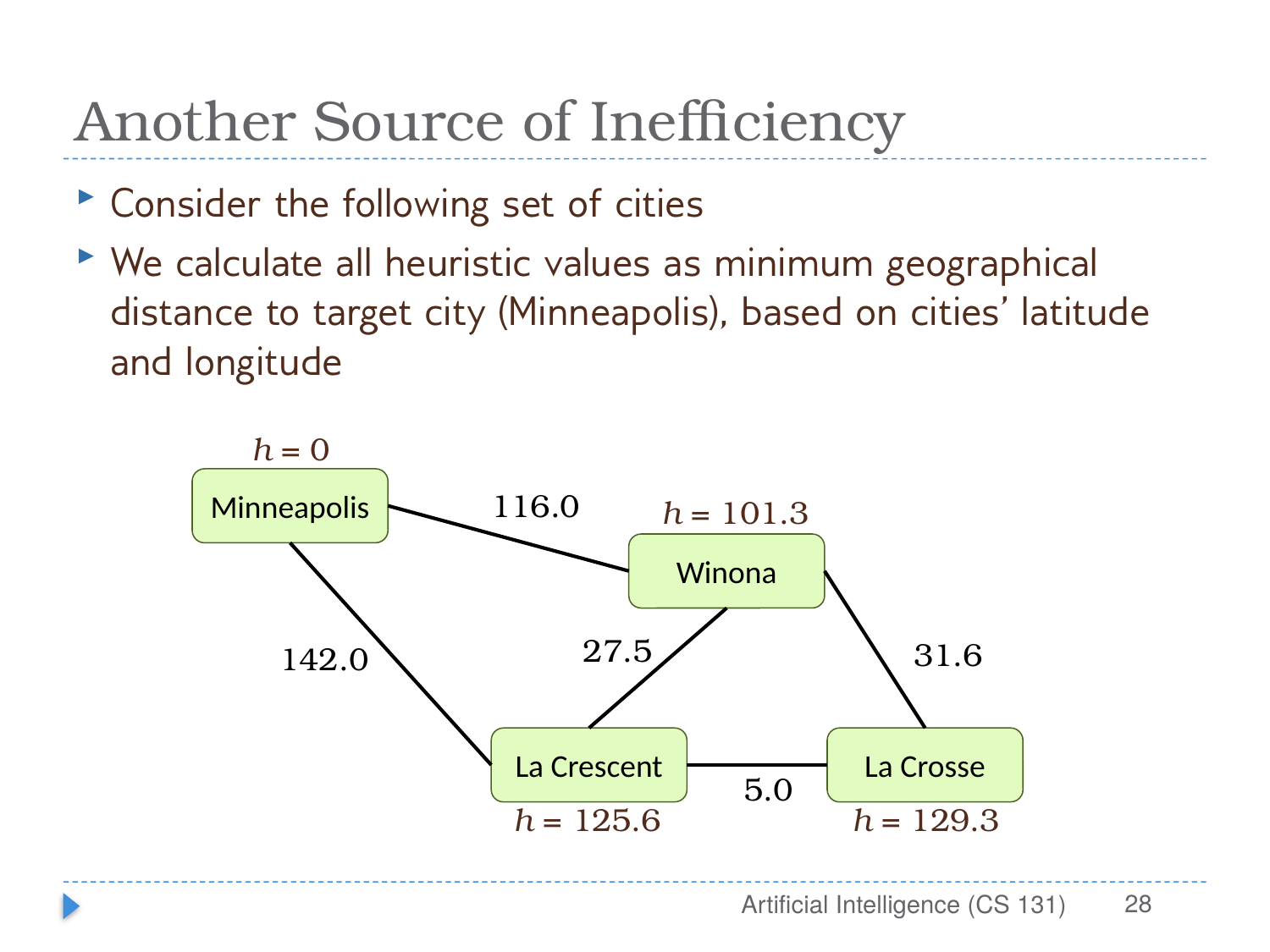

# Another Source of Inefficiency
Consider the following set of cities
We calculate all heuristic values as minimum geographical distance to target city (Minneapolis), based on cities’ latitude and longitude
h = 0
Minneapolis
116.0
h = 101.3
Winona
27.5
31.6
142.0
La Crescent
La Crosse
5.0
h = 125.6
h = 129.3
28
Artificial Intelligence (CS 131)